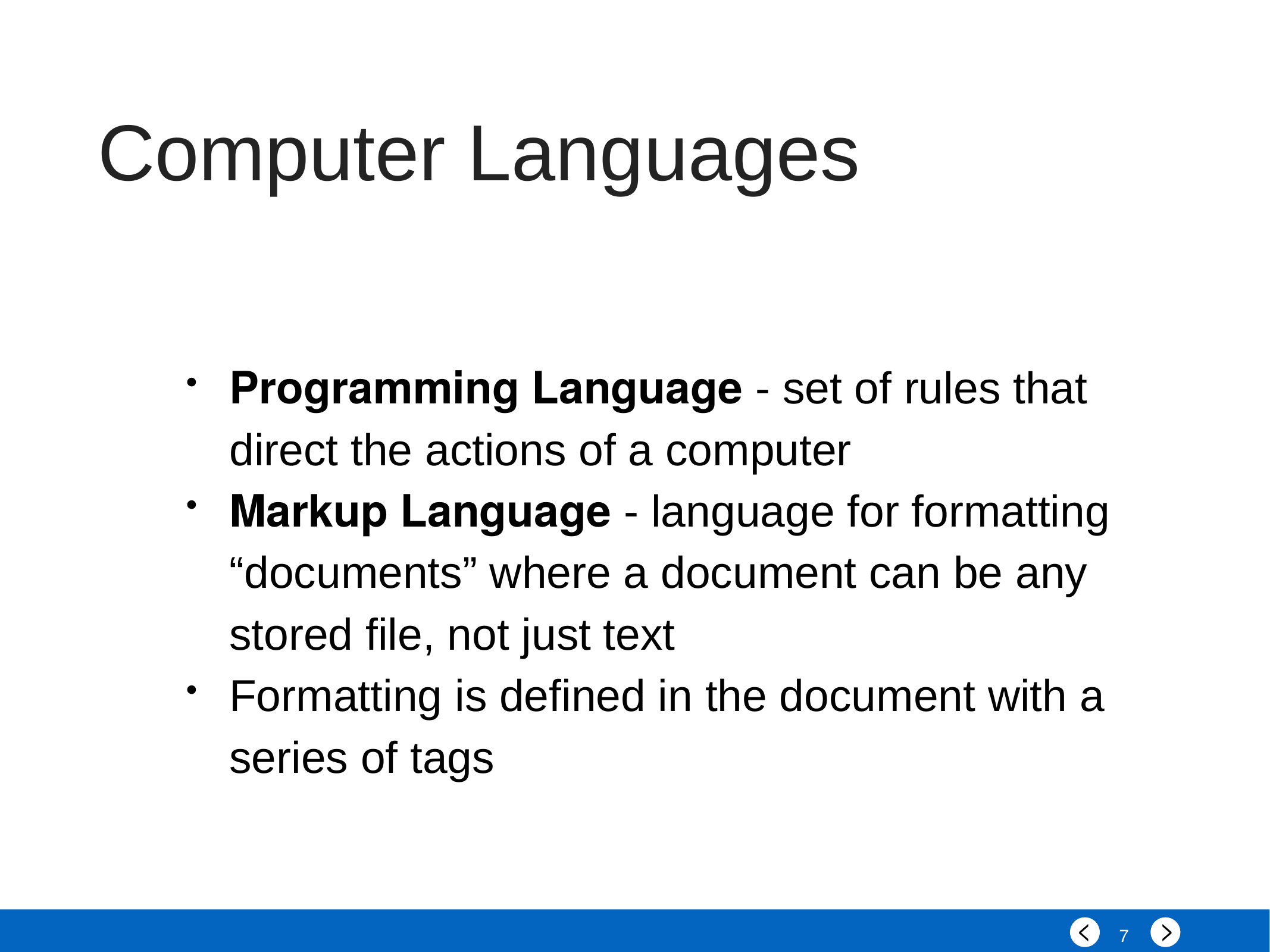

Computer Languages
Programming Language - set of rules that direct the actions of a computer
Markup Language - language for formatting “documents” where a document can be any stored file, not just text
Formatting is defined in the document with a series of tags
7